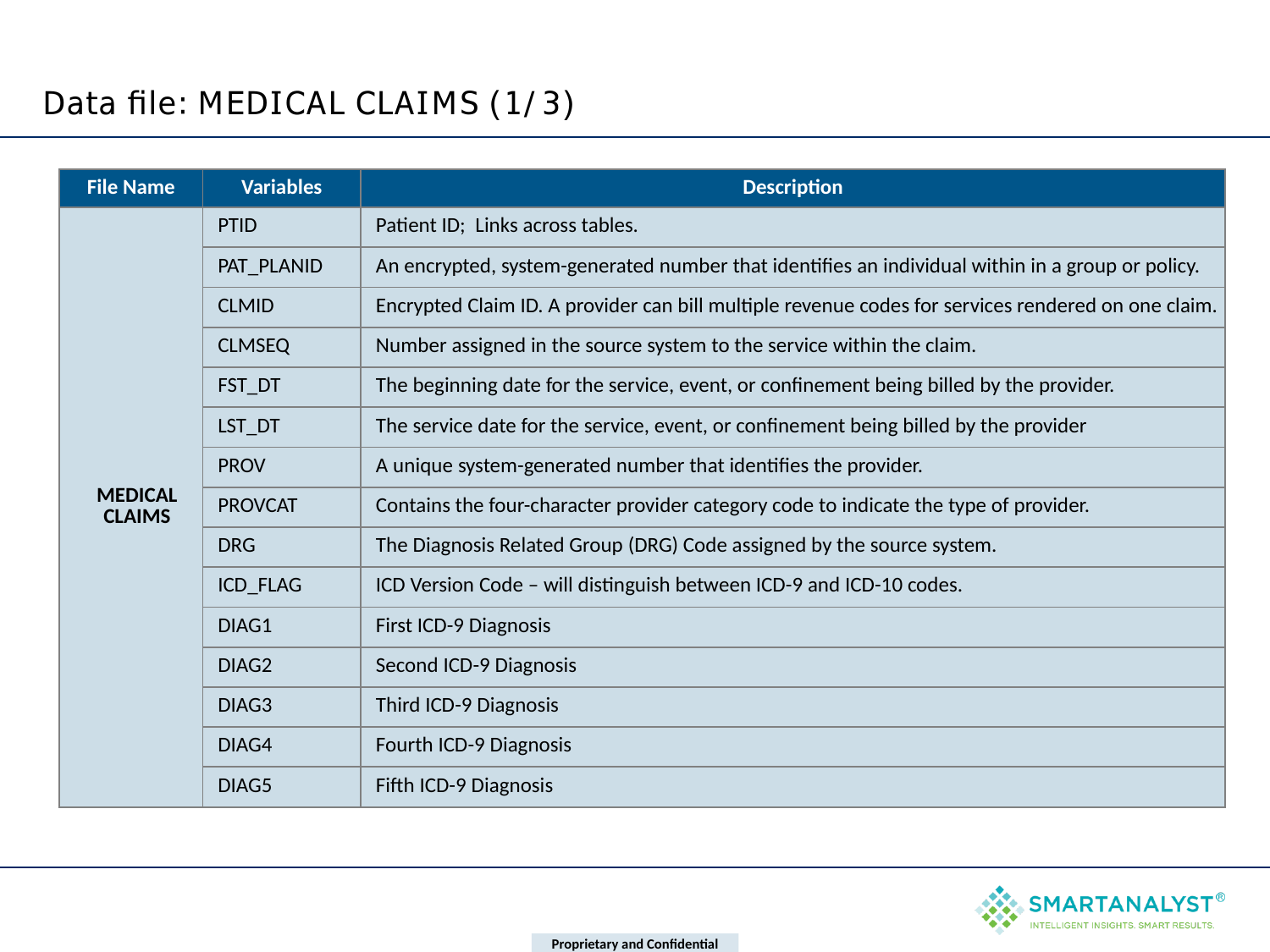

# Data file: MEDICAL CLAIMS (1/3)
| File Name | Variables | Description |
| --- | --- | --- |
| MEDICAL CLAIMS | PTID | Patient ID; Links across tables. |
|  | PAT\_PLANID | An encrypted, system-generated number that identifies an individual within in a group or policy. |
|  | CLMID | Encrypted Claim ID. A provider can bill multiple revenue codes for services rendered on one claim. |
|  | CLMSEQ | Number assigned in the source system to the service within the claim. |
|  | FST\_DT | The beginning date for the service, event, or confinement being billed by the provider. |
|  | LST\_DT | The service date for the service, event, or confinement being billed by the provider |
|  | PROV | A unique system-generated number that identifies the provider. |
|  | PROVCAT | Contains the four-character provider category code to indicate the type of provider. |
|  | DRG | The Diagnosis Related Group (DRG) Code assigned by the source system. |
|  | ICD\_FLAG | ICD Version Code – will distinguish between ICD-9 and ICD-10 codes. |
|  | DIAG1 | First ICD-9 Diagnosis |
|  | DIAG2 | Second ICD-9 Diagnosis |
|  | DIAG3 | Third ICD-9 Diagnosis |
|  | DIAG4 | Fourth ICD-9 Diagnosis |
|  | DIAG5 | Fifth ICD-9 Diagnosis |